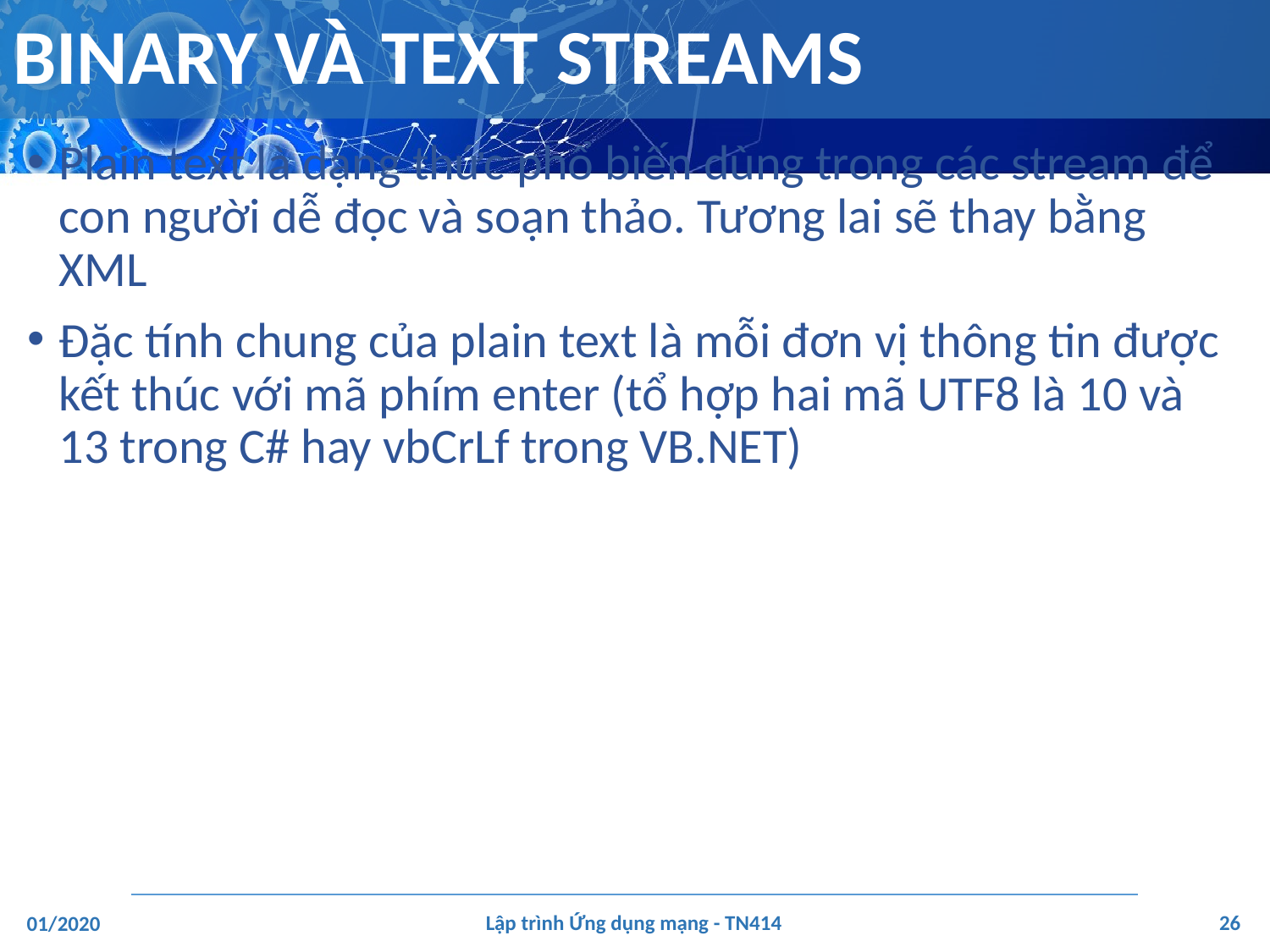

# BINARY VÀ TEXT STREAMS
Plain text là dạng thức phổ biến dùng trong các stream để con người dễ đọc và soạn thảo. Tương lai sẽ thay bằng XML
Đặc tính chung của plain text là mỗi đơn vị thông tin được kết thúc với mã phím enter (tổ hợp hai mã UTF8 là 10 và 13 trong C# hay vbCrLf trong VB.NET)
26
Lập trình Ứng dụng mạng - TN414
01/2020